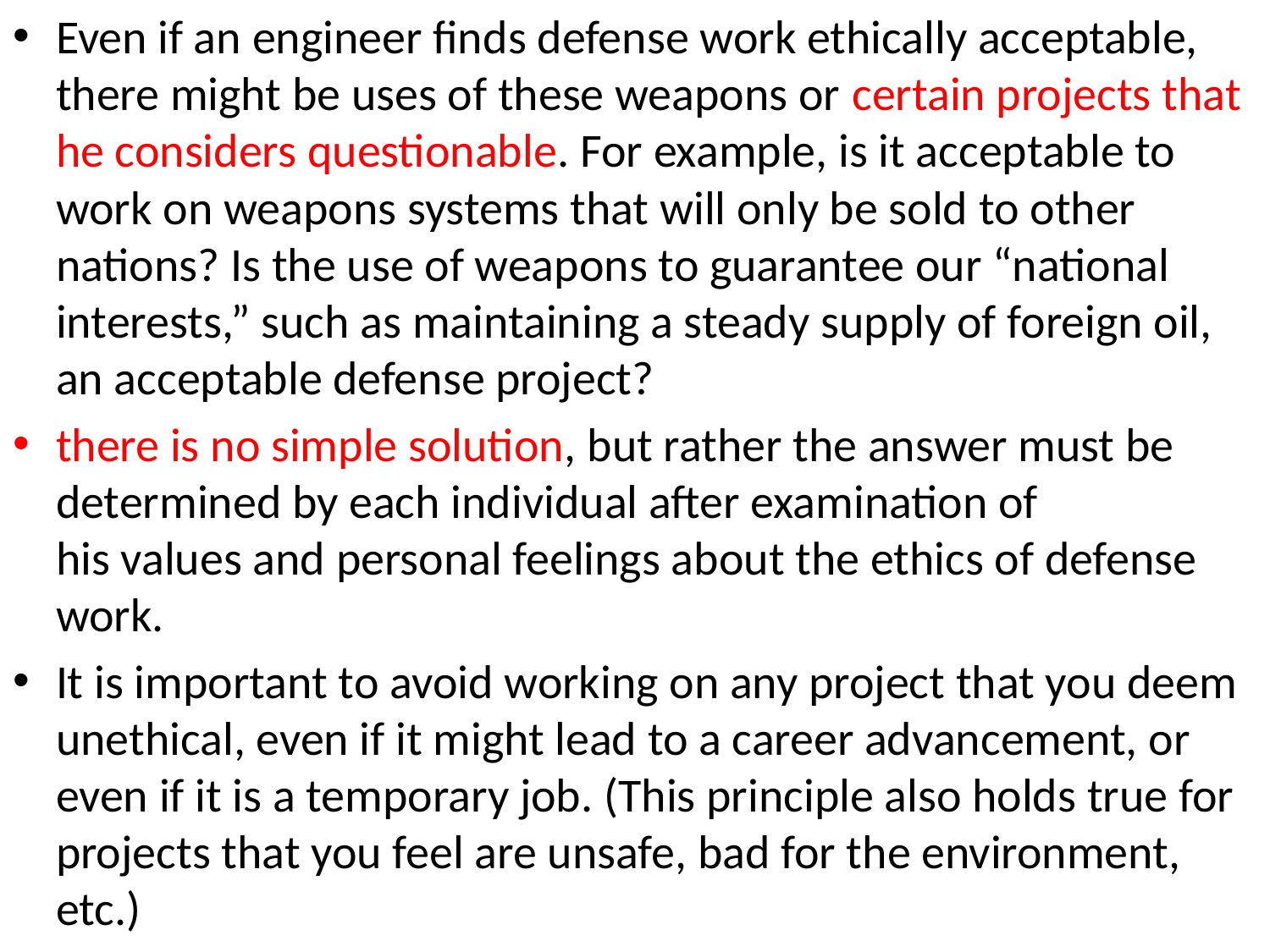

Even if an engineer finds defense work ethically acceptable, there might be uses of these weapons or certain projects that he considers questionable. For example, is it acceptable to work on weapons systems that will only be sold to other nations? Is the use of weapons to guarantee our “national interests,” such as maintaining a steady supply of foreign oil, an acceptable defense project?
there is no simple solution, but rather the answer must be determined by each individual after examination of
his values and personal feelings about the ethics of defense work.
It is important to avoid working on any project that you deem unethical, even if it might lead to a career advancement, or even if it is a temporary job. (This principle also holds true for projects that you feel are unsafe, bad for the environment, etc.)